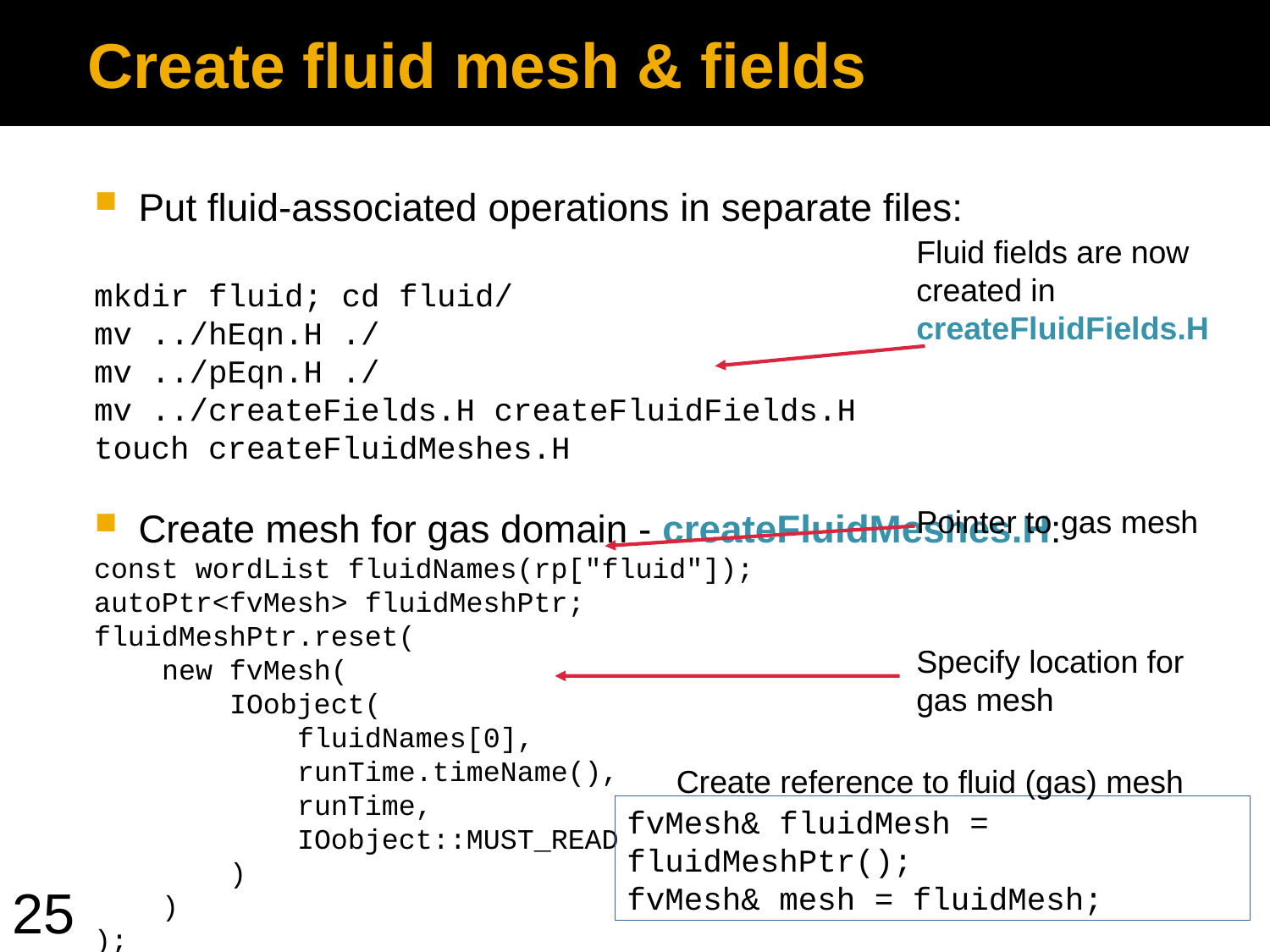

Create fluid mesh & fields

Put fluid-associated operations in separate files:

mkdir fluid; cd fluid/
mv ../hEqn.H ./
mv ../pEqn.H ./
mv ../createFields.H createFluidFields.H
touch createFluidMeshes.H

Create mesh for gas domain - createFluidMeshes.H:
const wordList fluidNames(rp["fluid"]);
autoPtr<fvMesh> fluidMeshPtr;
fluidMeshPtr.reset(
    new fvMesh(
        IOobject(
            fluidNames[0],
            runTime.timeName(),
            runTime,
            IOobject::MUST_READ
        )
    )
);
Fluid fields are now created in
createFluidFields.H

Pointer to gas mesh

Specify location for gas mesh

Create reference to fluid (gas) mesh
fvMesh& fluidMesh = fluidMeshPtr();
fvMesh& mesh = fluidMesh;